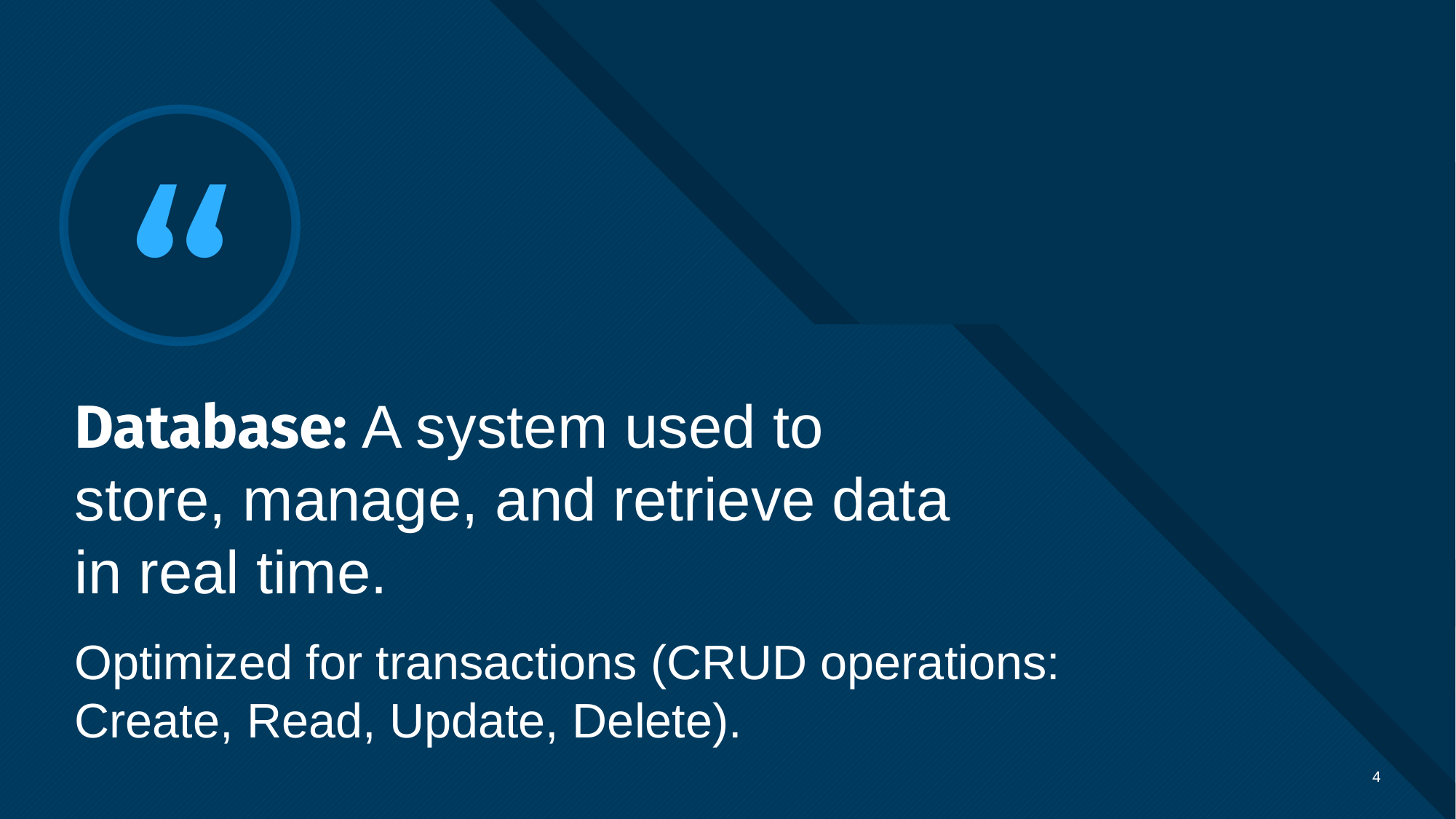

# Database: A system used to store, manage, and retrieve data in real time.

Optimized for transactions (CRUD operations: Create, Read, Update, Delete).
4